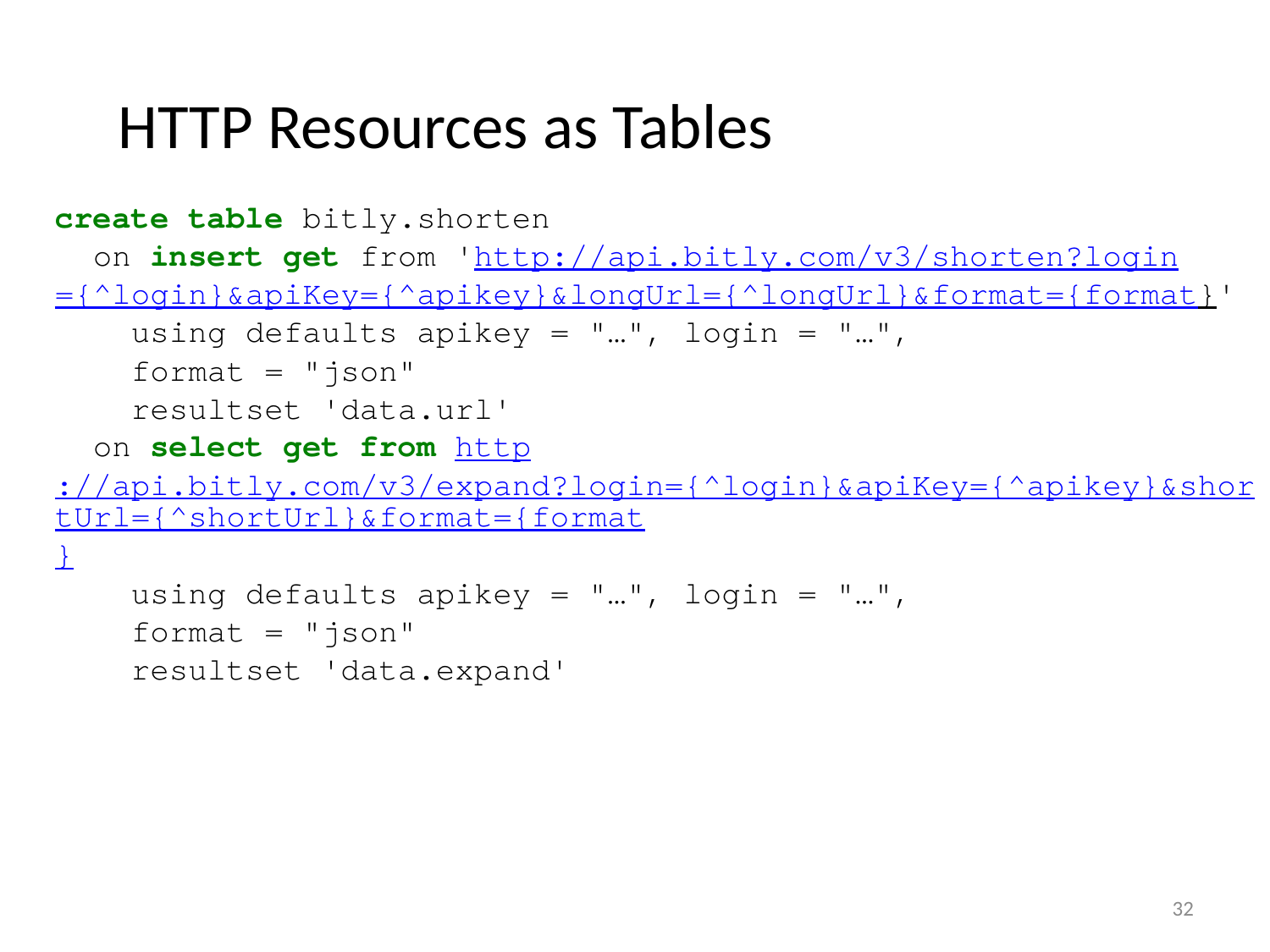

HTTP Resources as Tables
create table bitly.shorten
  on insert get from 'http://api.bitly.com/v3/shorten?login={^login}&apiKey={^apikey}&longUrl={^longUrl}&format={format}'
    using defaults apikey = "…", login = "…",
    format = "json"
    resultset 'data.url'
  on select get from http://api.bitly.com/v3/expand?login={^login}&apiKey={^apikey}&shortUrl={^shortUrl}&format={format}
    using defaults apikey = "…", login = "…",
    format = "json"
    resultset 'data.expand'
32